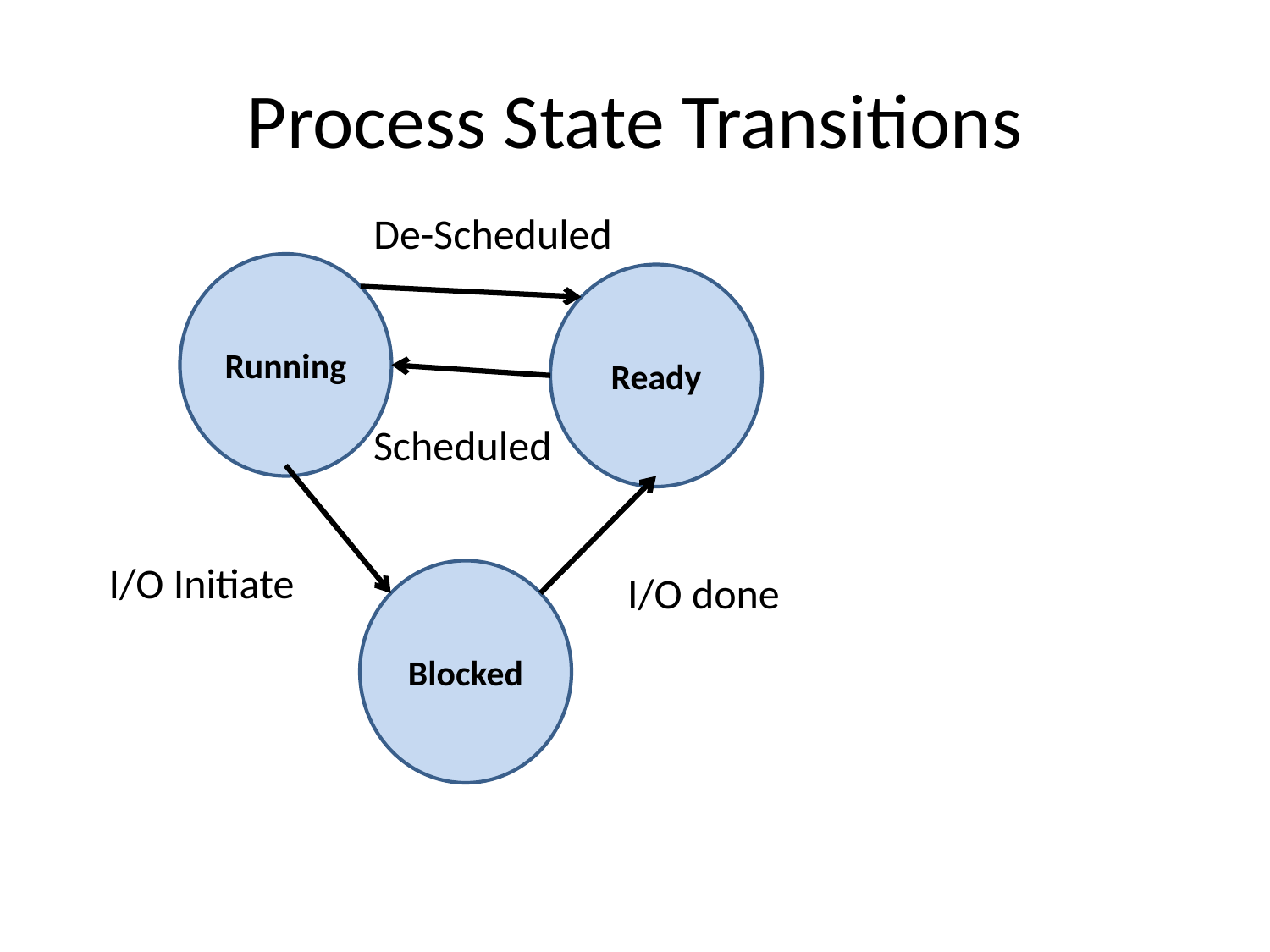

# Process State Transitions
De-Scheduled

Running
Ready
Scheduled
I/O Initiate
Blocked
I/O done